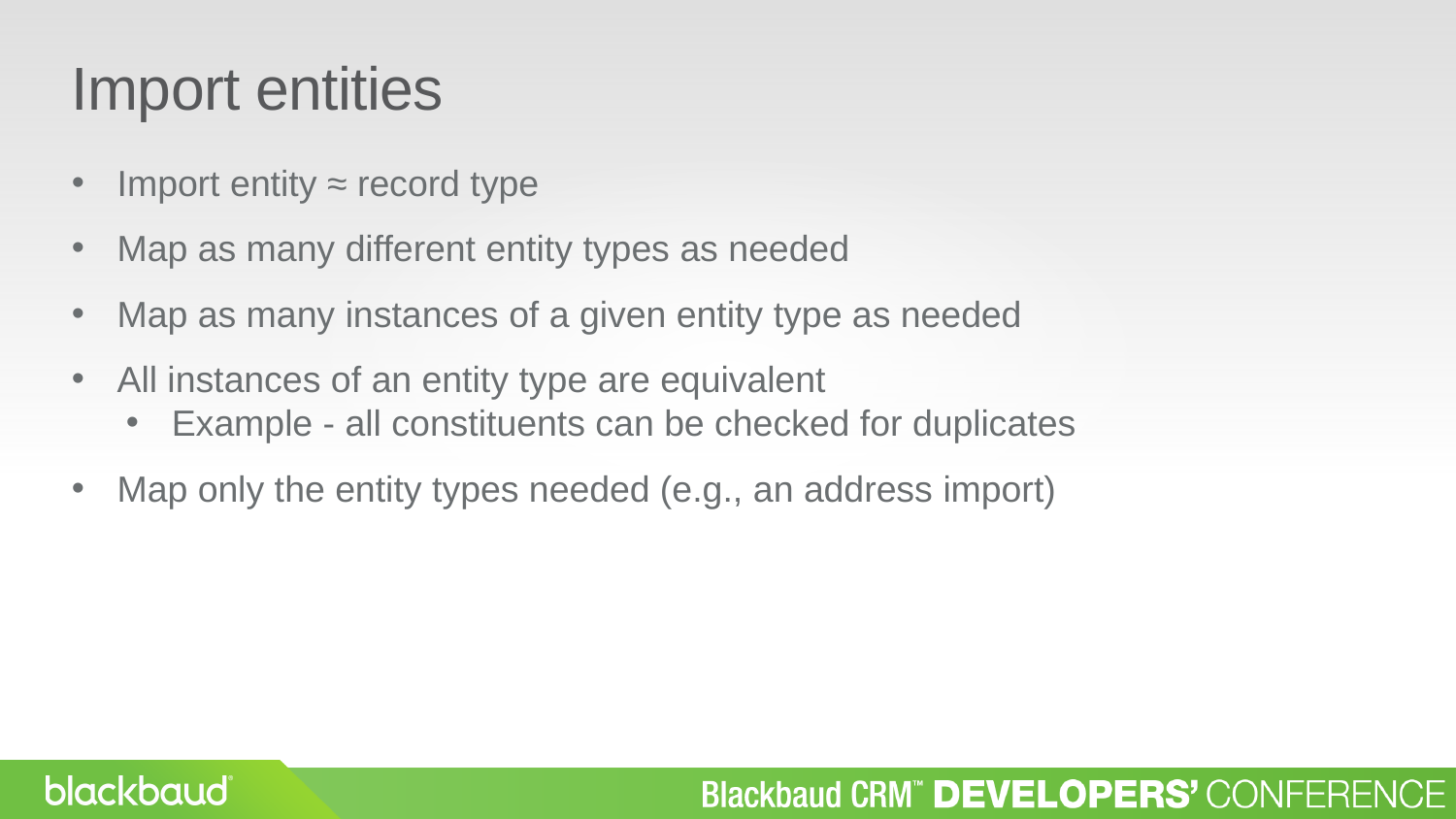

Import entities
Import entity ≈ record type
Map as many different entity types as needed
Map as many instances of a given entity type as needed
All instances of an entity type are equivalent
Example - all constituents can be checked for duplicates
Map only the entity types needed (e.g., an address import)